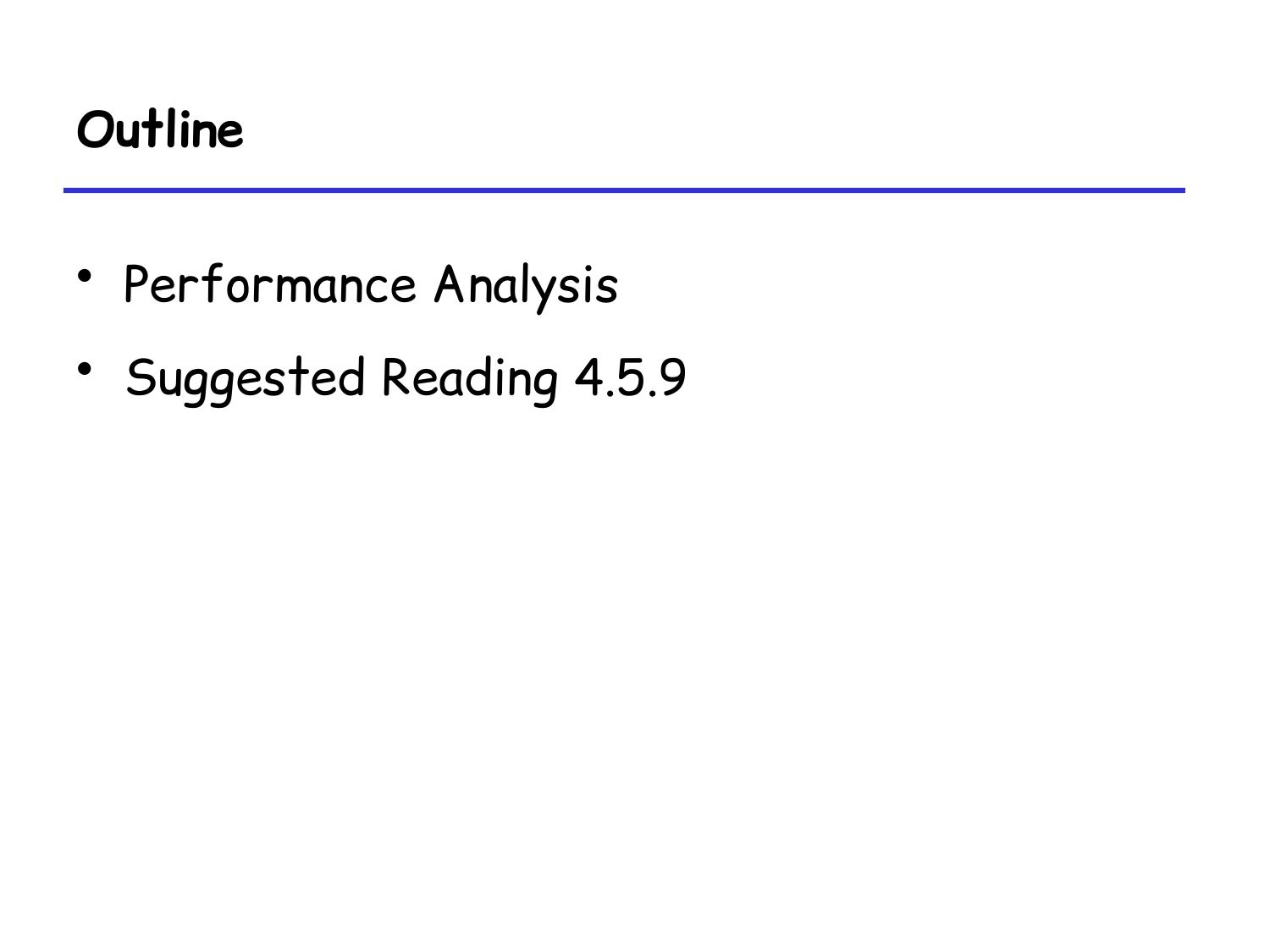

# Outline
Performance Analysis
Suggested Reading 4.5.9
39